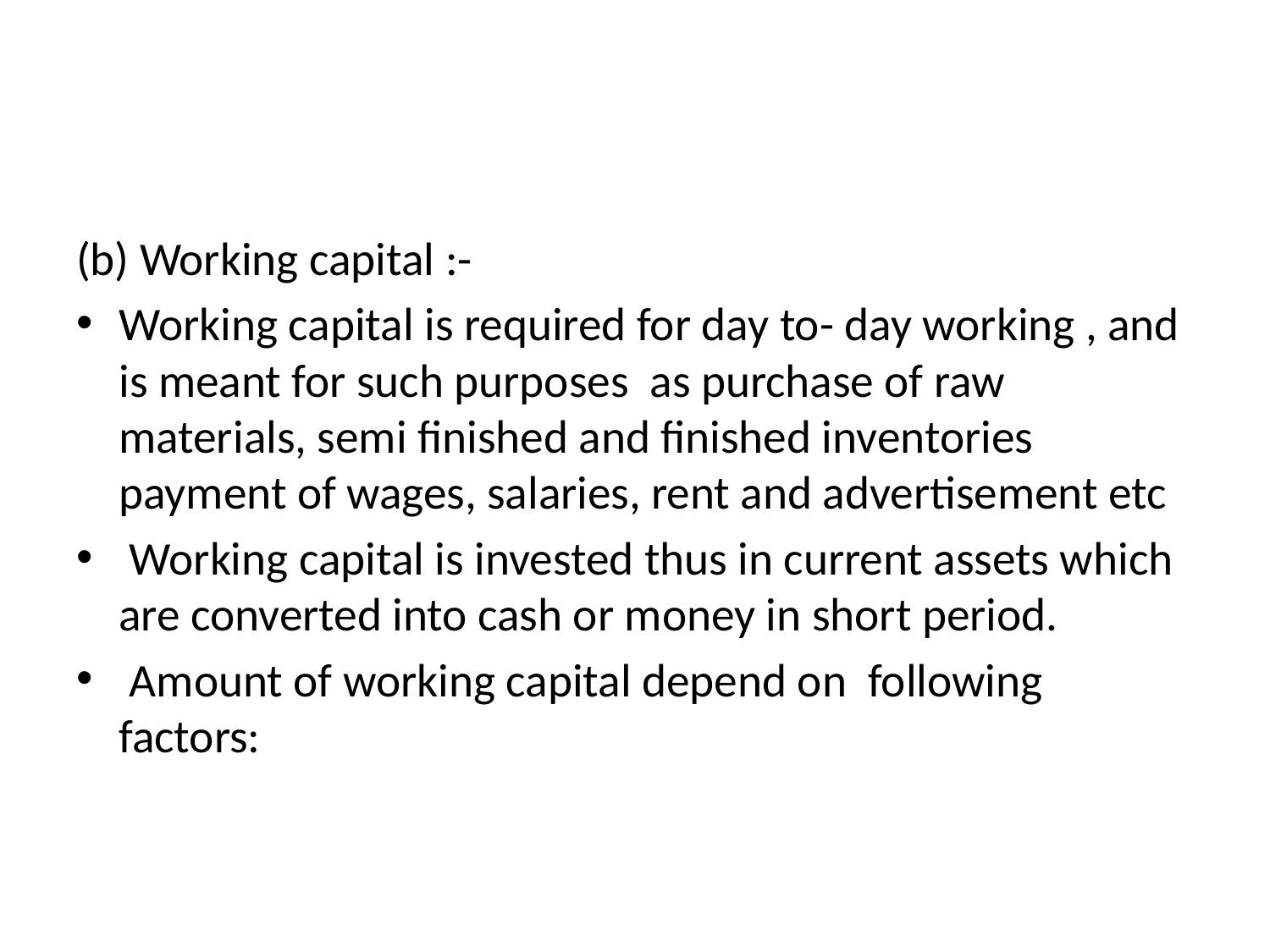

#
(b) Working capital :-
Working capital is required for day to- day working , and is meant for such purposes  as purchase of raw materials, semi finished and finished inventories payment of wages, salaries, rent and advertisement etc
 Working capital is invested thus in current assets which are converted into cash or money in short period.
 Amount of working capital depend on  following factors: